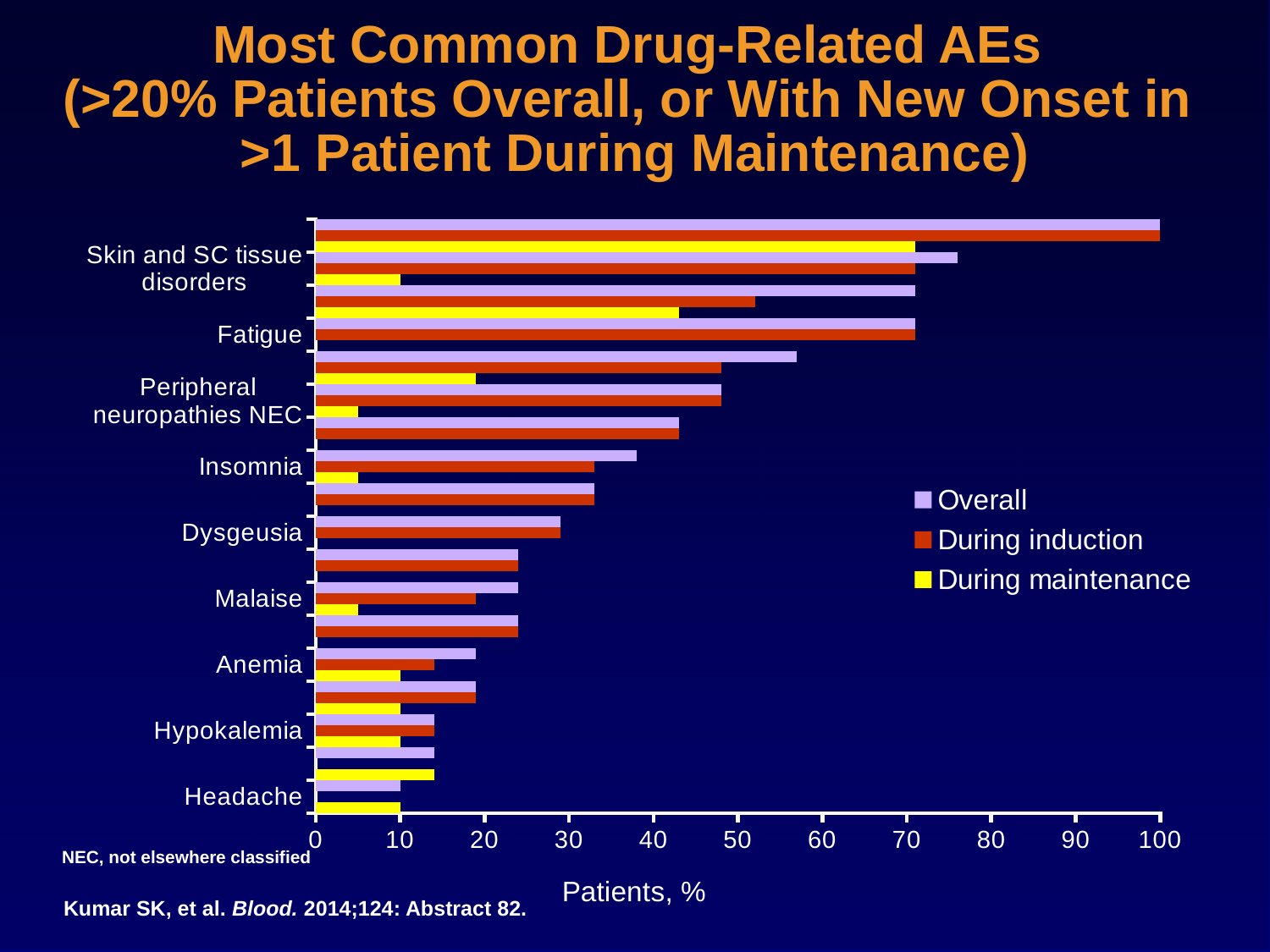

# Most Common Drug-Related AEs (>20% Patients Overall, or With New Onset in >1 Patient During Maintenance)

### Chart

| Category | During maintenance | During induction | Overall |
|---|---|---|---|
| Headache | 10.0 | 0.0 | 10.0 |
| Pain in extremity | 14.0 | 0.0 | 14.0 |
| Hypokalemia | 10.0 | 14.0 | 14.0 |
| Thrombocytopenia | 10.0 | 19.0 | 19.0 |
| Anemia | 10.0 | 14.0 | 19.0 |
| Muscle spasms | 0.0 | 24.0 | 24.0 |
| Malaise | 5.0 | 19.0 | 24.0 |
| Abdominal distension | 0.0 | 24.0 | 24.0 |
| Dysgeusia | 0.0 | 29.0 | 29.0 |
| Vomiting | 0.0 | 33.0 | 33.0 |
| Insomnia | 5.0 | 33.0 | 38.0 |
| Constipation | 0.0 | 43.0 | 43.0 |
| Peripheral neuropathies NEC | 5.0 | 48.0 | 48.0 |
| Nausea | 19.0 | 48.0 | 57.0 |
| Fatigue | 0.0 | 71.0 | 71.0 |
| Diarrhea | 43.0 | 52.0 | 71.0 |
| Skin and SC tissue disorders | 10.0 | 71.0 | 76.0 |
| Any AE | 71.0 | 100.0 | 100.0 |
NEC, not elsewhere classified
Kumar SK, et al. Blood. 2014;124: Abstract 82.